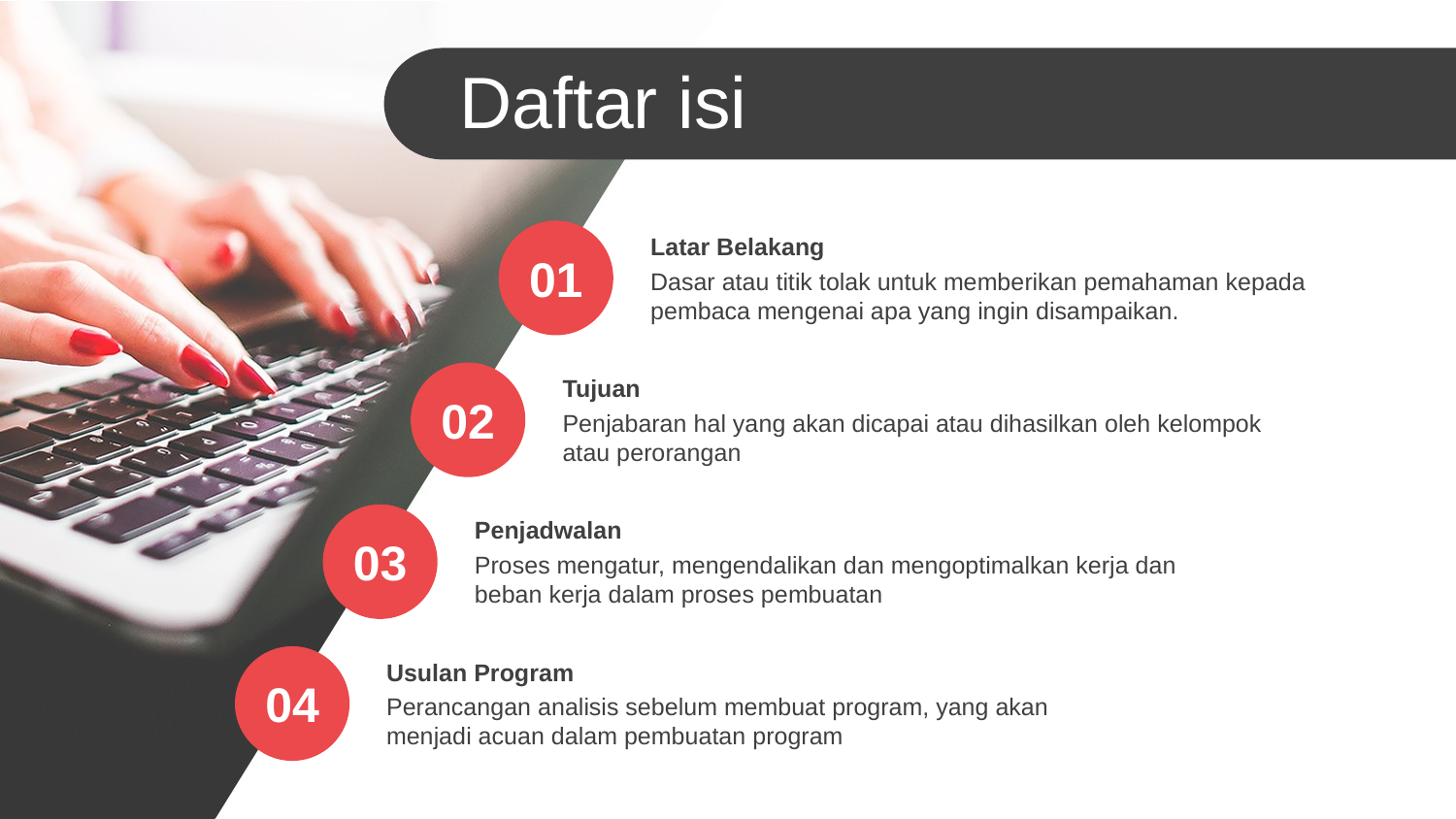

Daftar isi

Latar Belakang
Dasar atau titik tolak untuk memberikan pemahaman kepada pembaca mengenai apa yang ingin disampaikan.
01

Tujuan
Penjabaran hal yang akan dicapai atau dihasilkan oleh kelompok atau perorangan
02

Penjadwalan
Proses mengatur, mengendalikan dan mengoptimalkan kerja dan beban kerja dalam proses pembuatan
03

Usulan Program
Perancangan analisis sebelum membuat program, yang akan menjadi acuan dalam pembuatan program
04